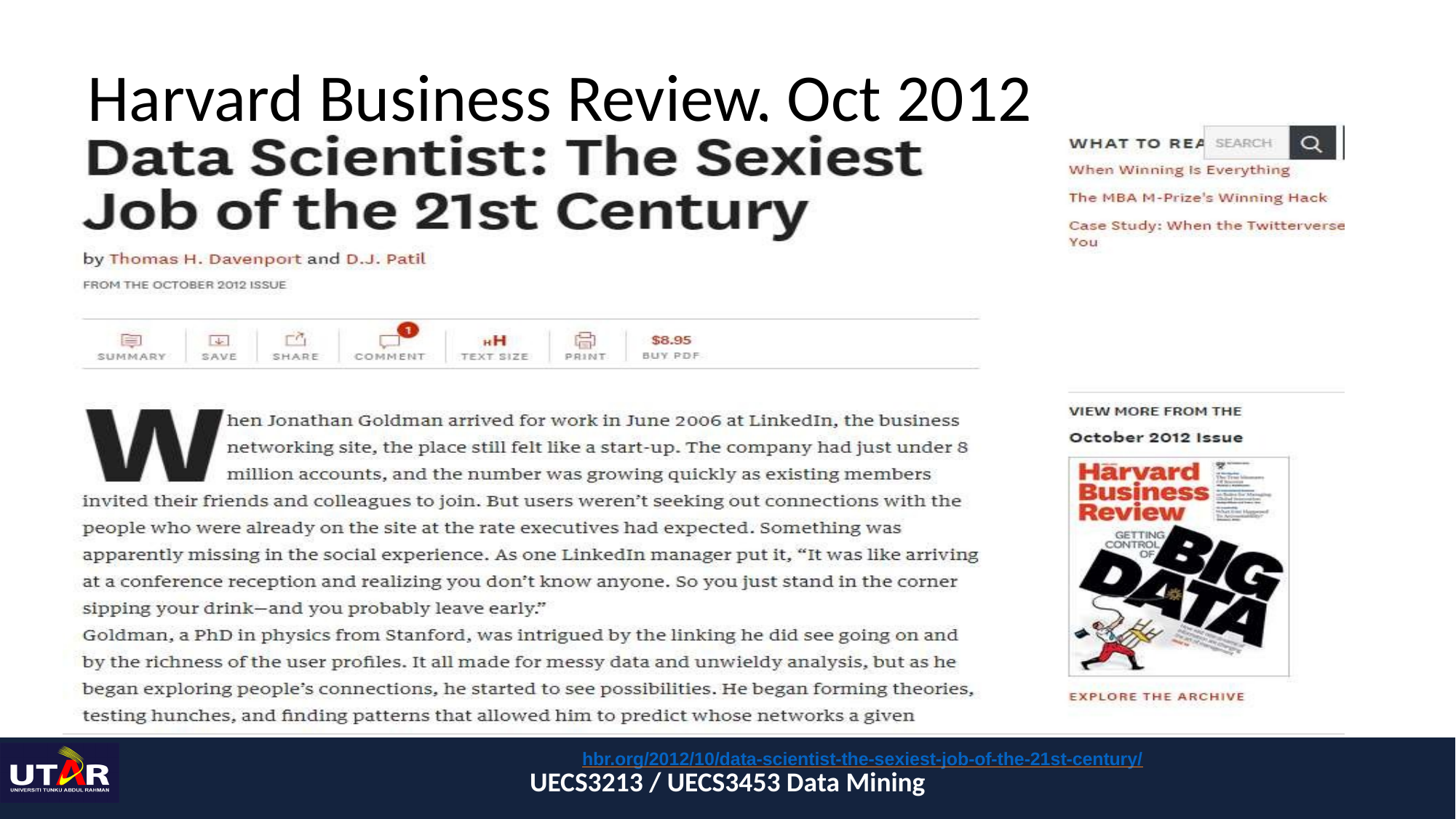

# Harvard Business Review, Oct 2012

hbr.org/2012/10/data-scientist-the-sexiest-job-of-the-21st-century/
UECS3213 / UECS3453 Data Mining
4